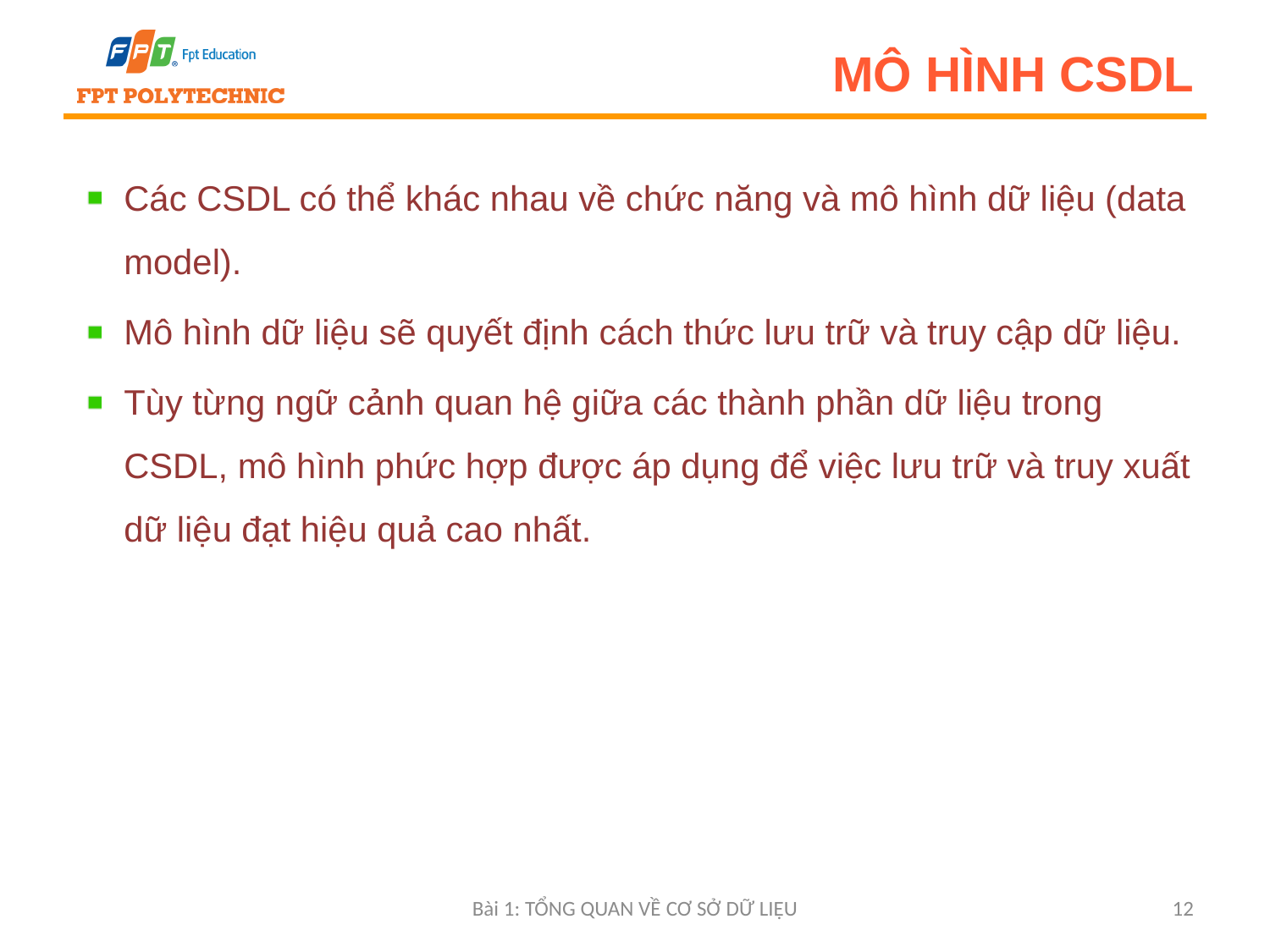

# mô hình CSDL
Các CSDL có thể khác nhau về chức năng và mô hình dữ liệu (data model).
Mô hình dữ liệu sẽ quyết định cách thức lưu trữ và truy cập dữ liệu.
Tùy từng ngữ cảnh quan hệ giữa các thành phần dữ liệu trong CSDL, mô hình phức hợp được áp dụng để việc lưu trữ và truy xuất dữ liệu đạt hiệu quả cao nhất.
Bài 1: Tổng quan về CƠ SỞ DỮ LIỆU
12